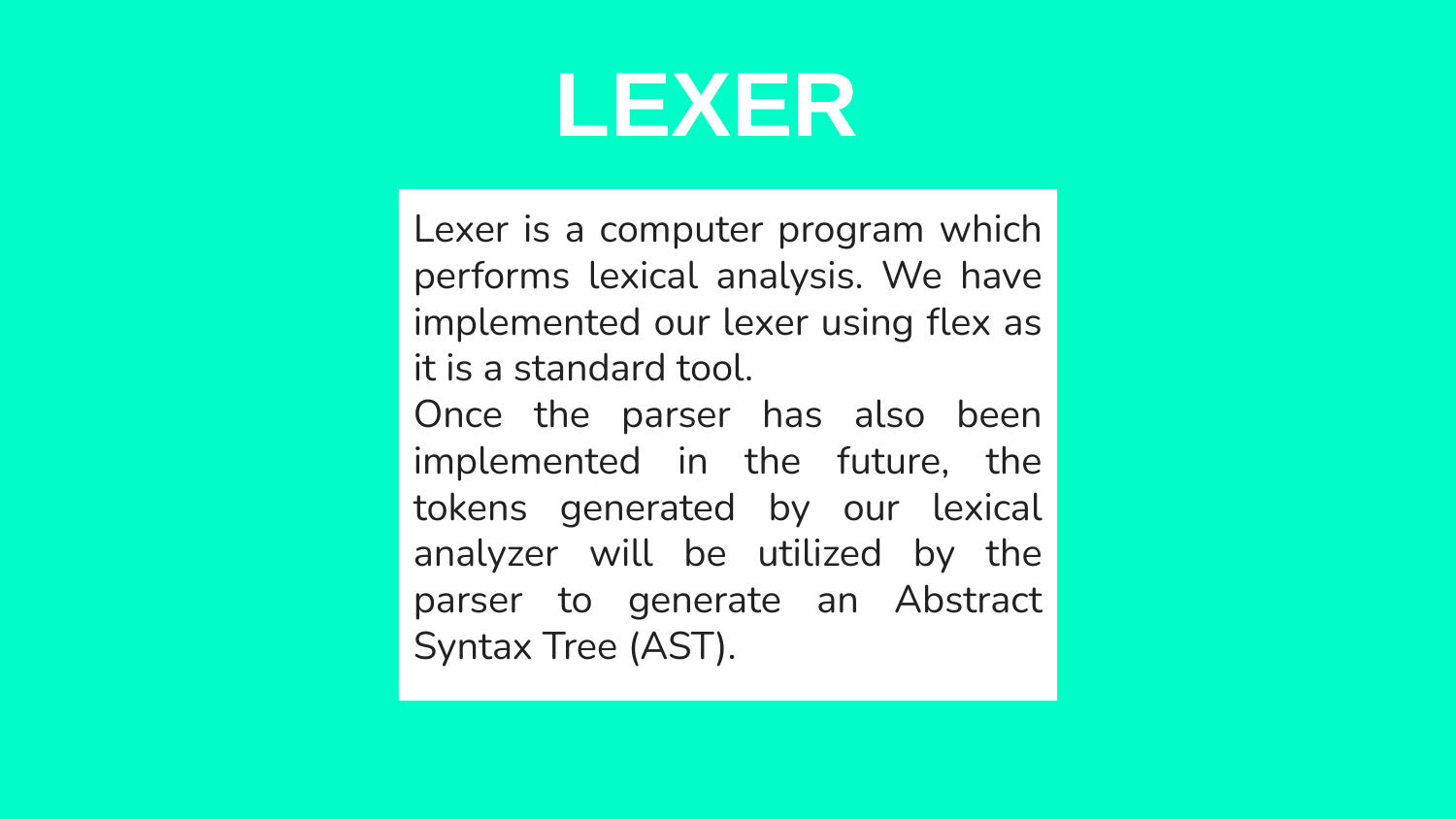

LEXER
# Lexer is a computer program which performs lexical analysis. We have implemented our lexer using flex as it is a standard tool.
Once the parser has also been implemented in the future, the tokens generated by our lexical analyzer will be utilized by the parser to generate an Abstract Syntax Tree (AST).